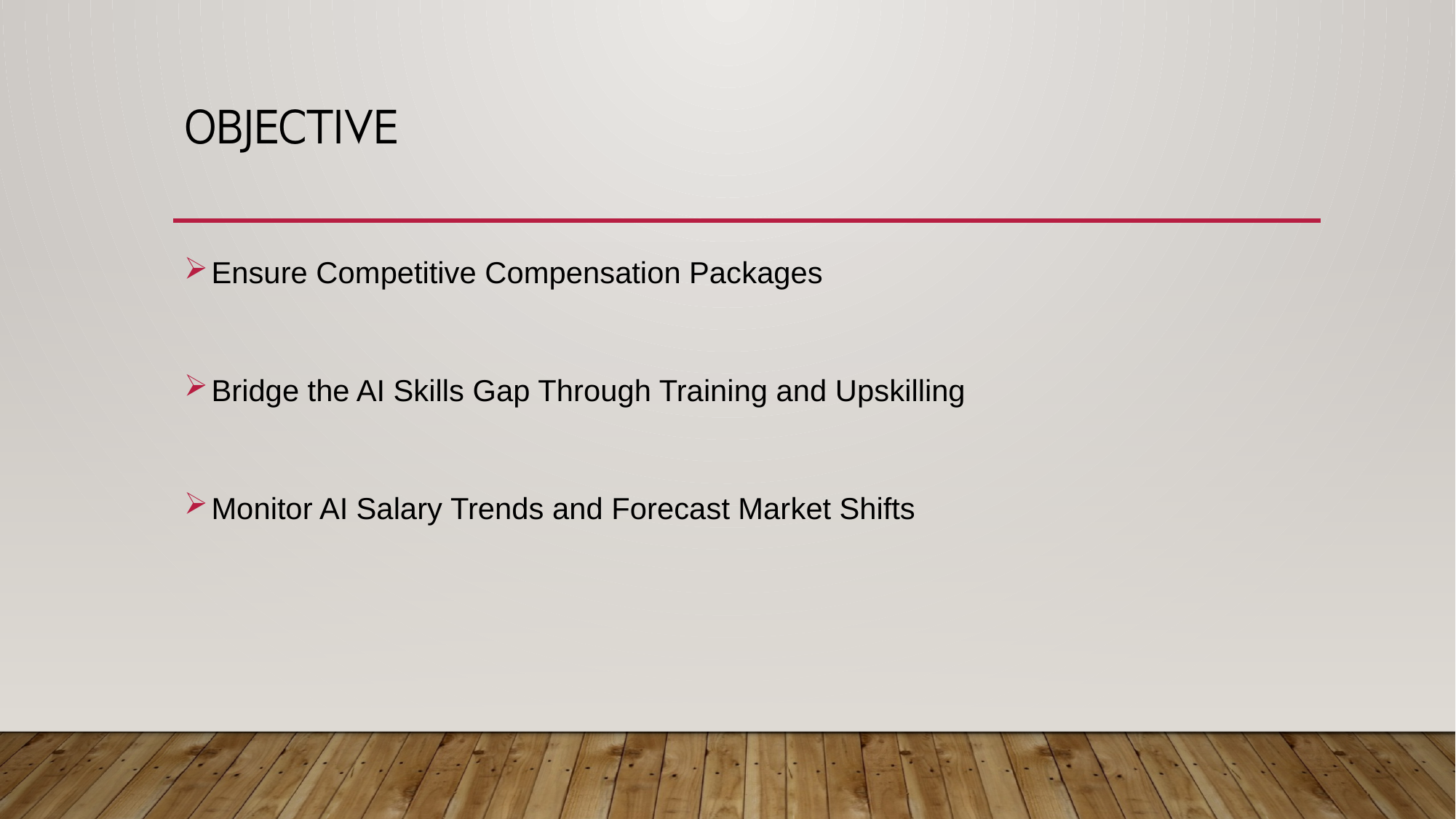

# objective
Ensure Competitive Compensation Packages

Bridge the AI Skills Gap Through Training and Upskilling

Monitor AI Salary Trends and Forecast Market Shifts